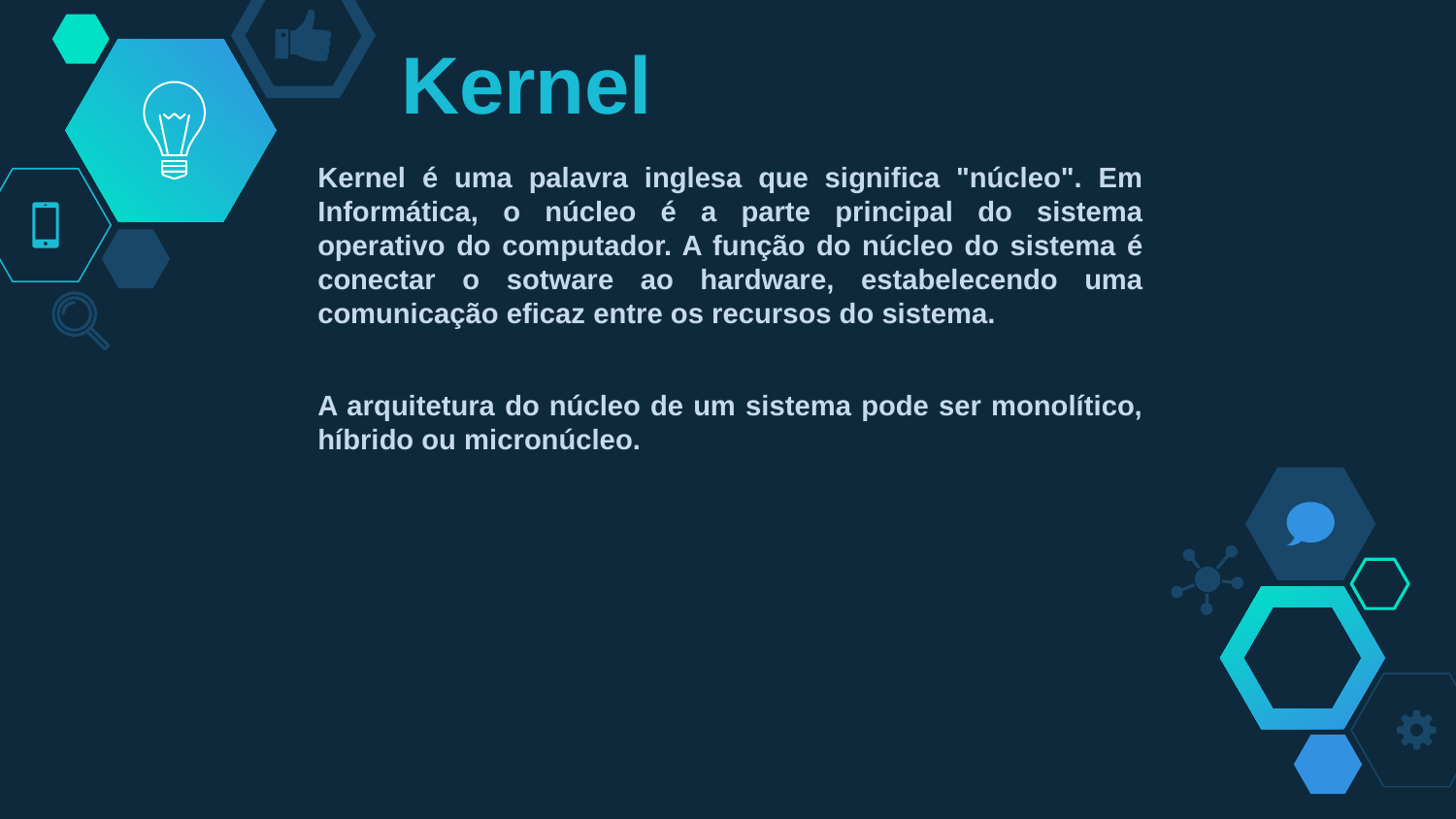

# Kernel
Kernel é uma palavra inglesa que significa "núcleo". Em Informática, o núcleo é a parte principal do sistema operativo do computador. A função do núcleo do sistema é conectar o sotware ao hardware, estabelecendo uma comunicação eficaz entre os recursos do sistema.

A arquitetura do núcleo de um sistema pode ser monolítico, híbrido ou micronúcleo.